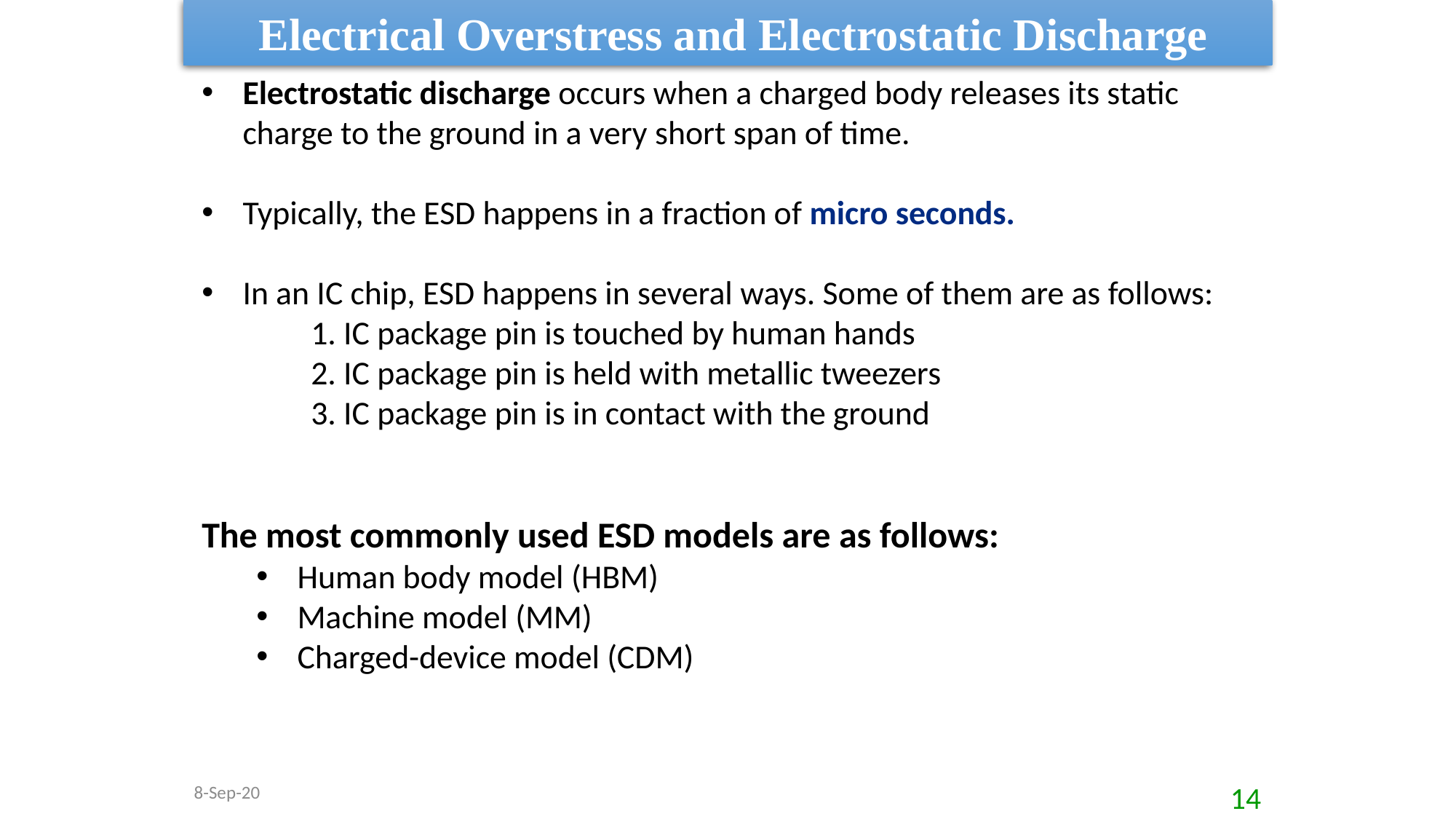

Electrical Overstress and Electrostatic Discharge
Electrostatic discharge occurs when a charged body releases its static charge to the ground in a very short span of time.

Typically, the ESD happens in a fraction of micro seconds.

In an IC chip, ESD happens in several ways. Some of them are as follows:
1. IC package pin is touched by human hands
2. IC package pin is held with metallic tweezers
3. IC package pin is in contact with the ground

The most commonly used ESD models are as follows:
Human body model (HBM)
Machine model (MM)
Charged-device model (CDM)

8-Sep-20
14